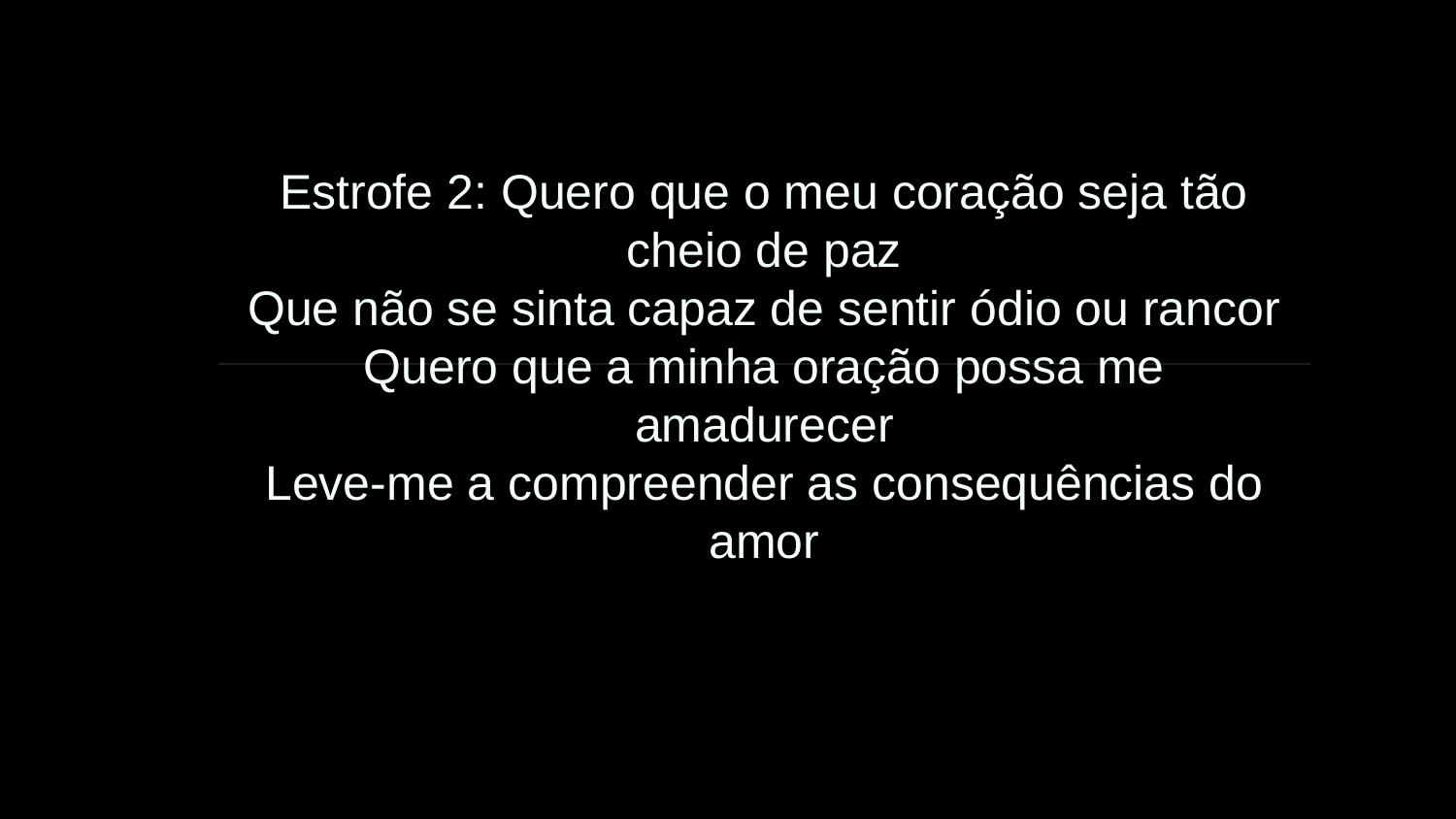

Estrofe 2: Quero que o meu coração seja tão cheio de paz
Que não se sinta capaz de sentir ódio ou rancor
Quero que a minha oração possa me amadurecer
Leve-me a compreender as consequências do amor